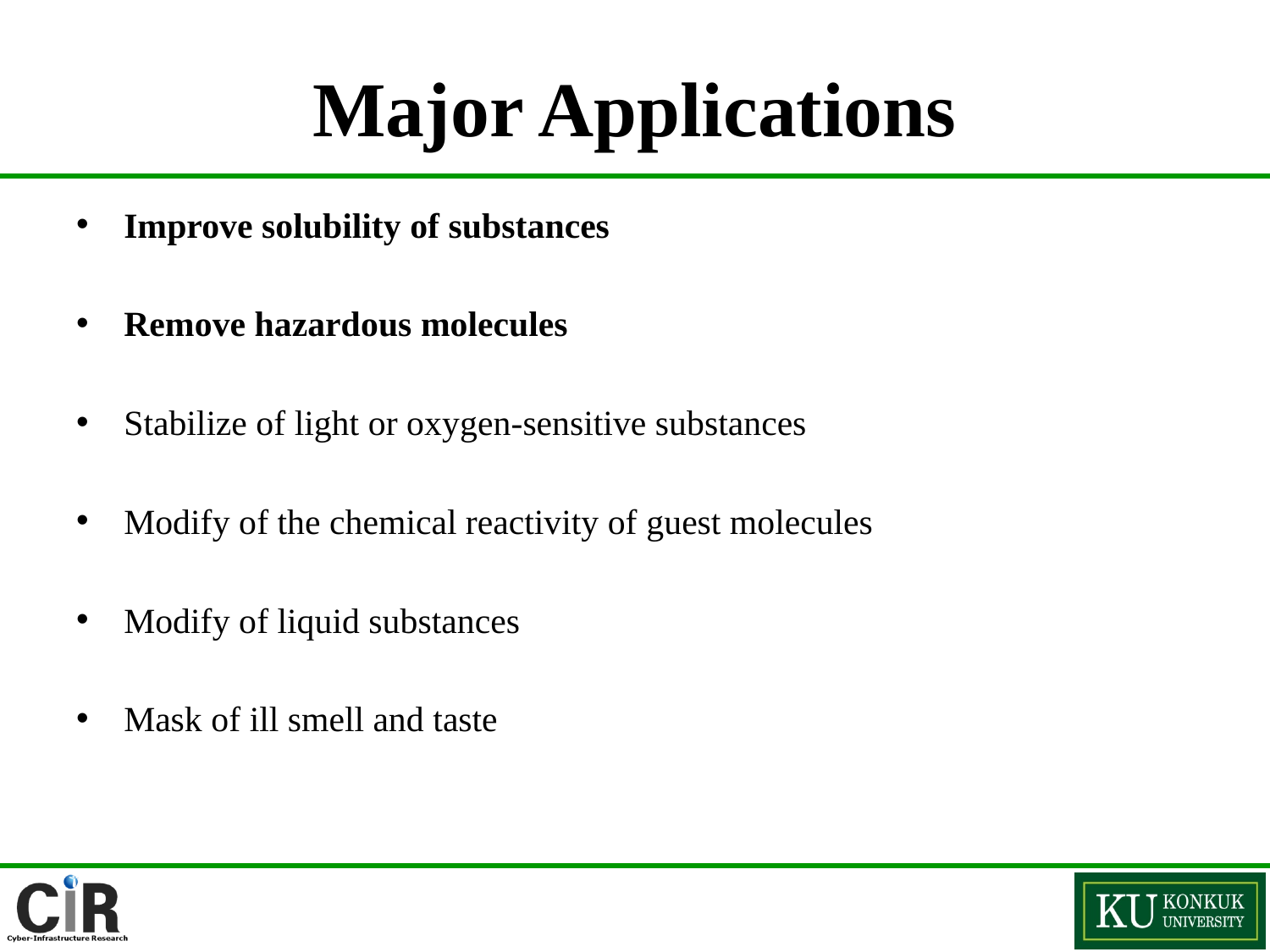

# Major Applications
Improve solubility of substances

Remove hazardous molecules

Stabilize of light or oxygen-sensitive substances

Modify of the chemical reactivity of guest molecules

Modify of liquid substances

Mask of ill smell and taste